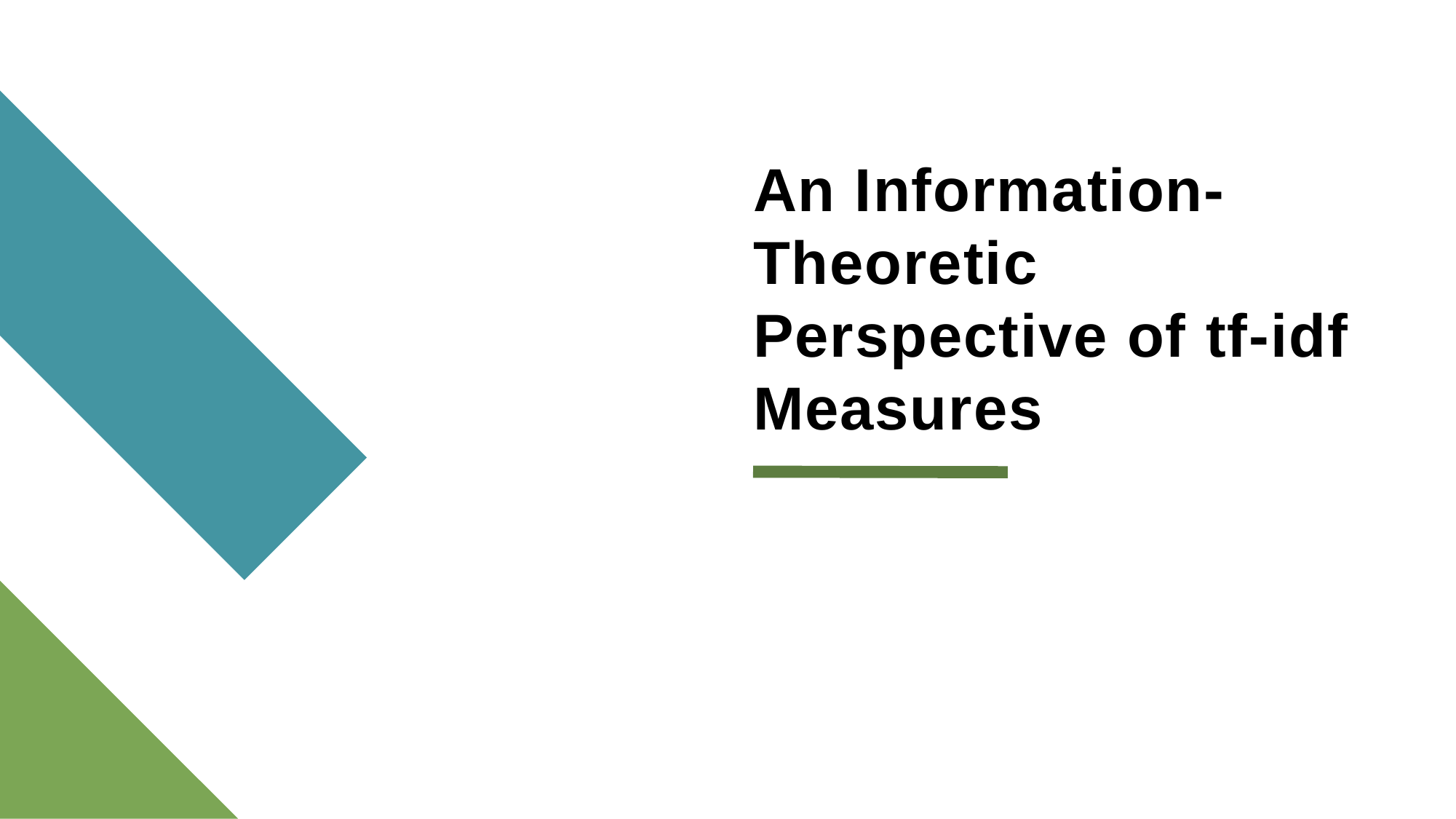

# An Information-Theoretic Perspective of tf-idf Measures